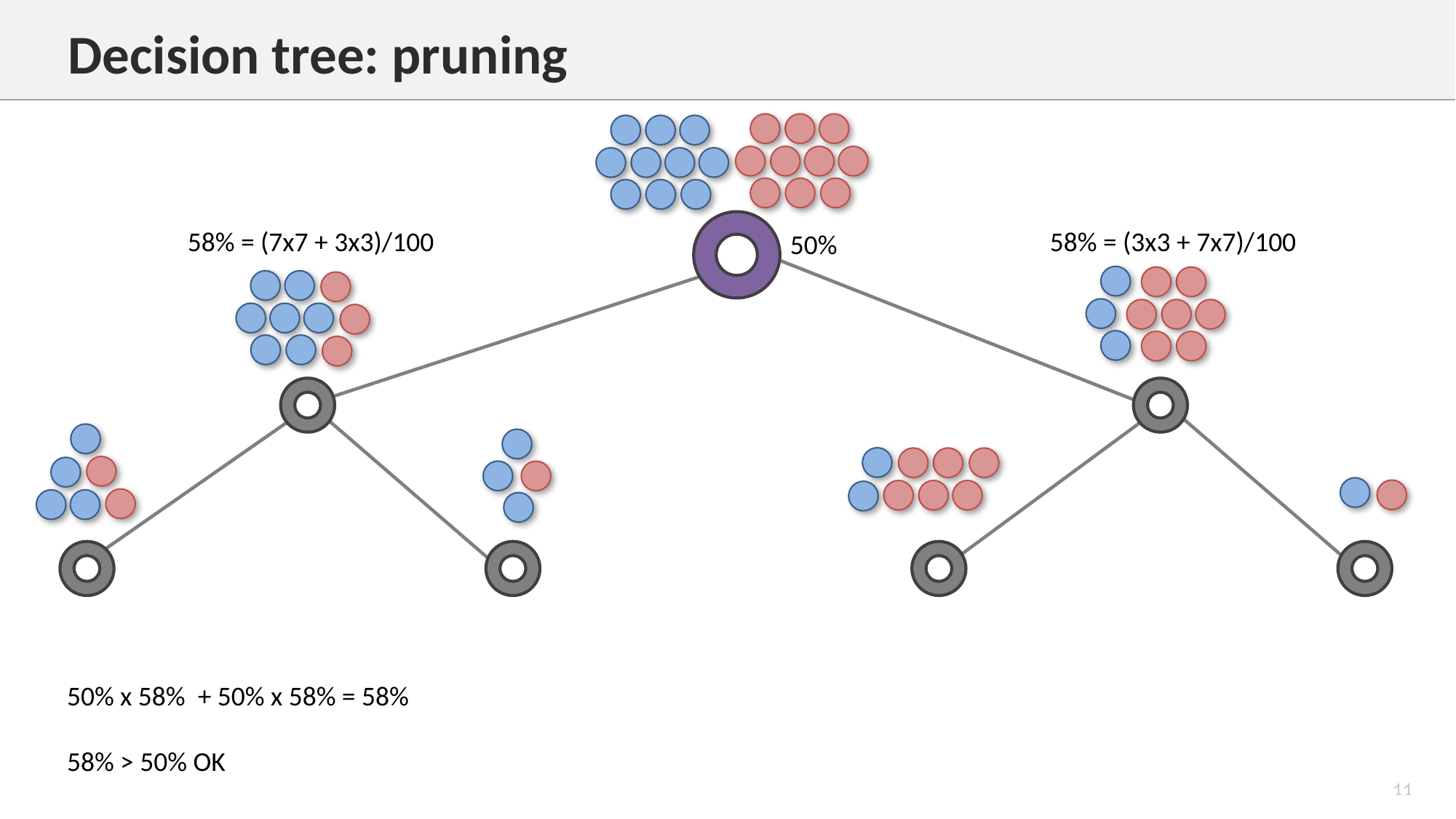

Decision tree: pruning

58% = (7x7 + 3x3)/100
58% = (3x3 + 7x7)/100
50%

50% x 58%  + 50% x 58% = 58%

58% > 50% OK